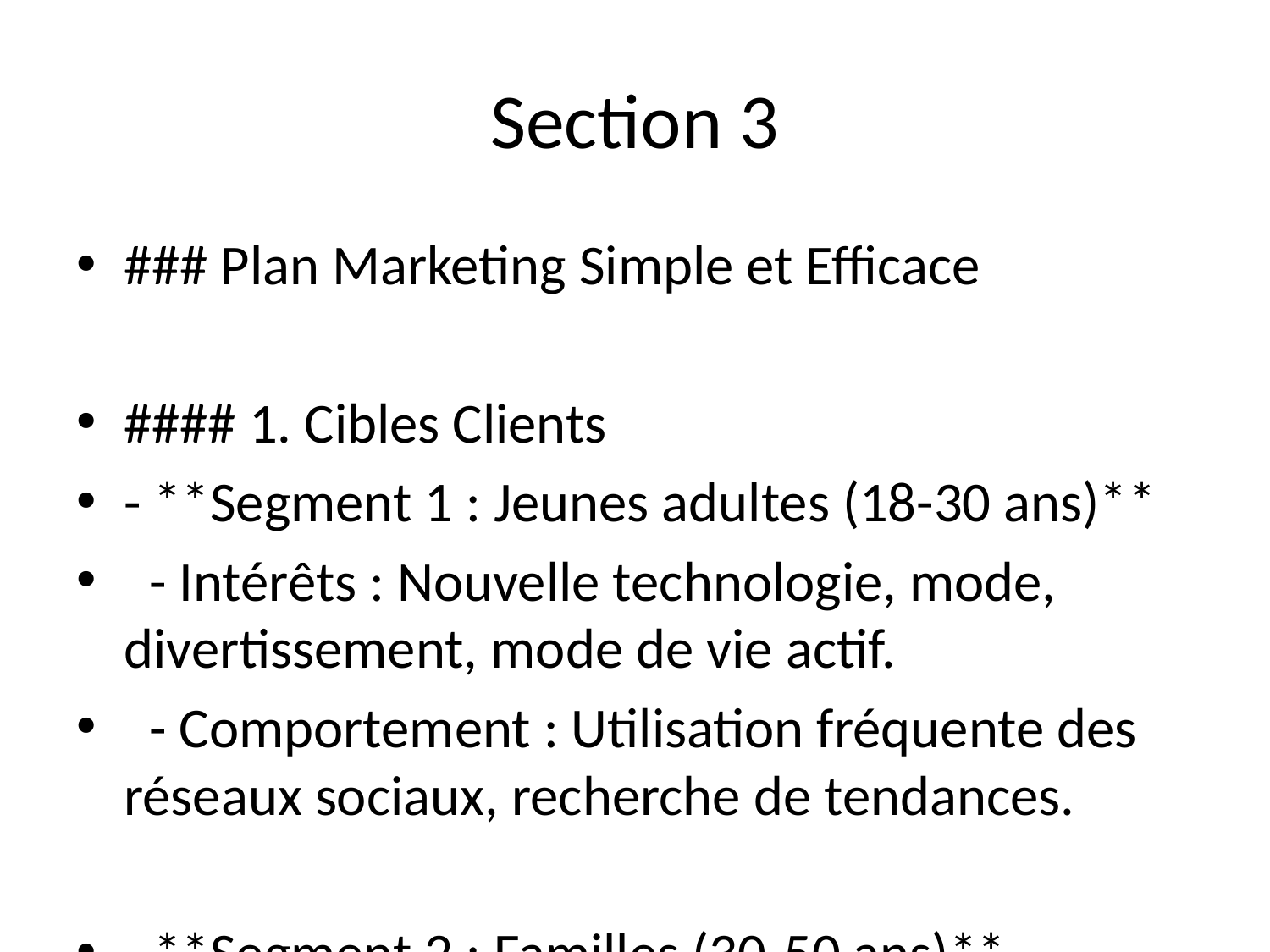

# Section 3
### Plan Marketing Simple et Efficace

#### 1. Cibles Clients
- **Segment 1 : Jeunes adultes (18-30 ans)**
  - Intérêts : Nouvelle technologie, mode, divertissement, mode de vie actif.
  - Comportement : Utilisation fréquente des réseaux sociaux, recherche de tendances.

- **Segment 2 : Familles (30-50 ans)**
  - Intérêts : Activités familiales, éducation, santé, loisirs.
  - Comportement : Recherche de produits et services qui améliorent la vie familiale.

- **Segment 3 : Seniors (50 ans et plus)**
  - Intérêts : Santé, bien-être, voyages, loisirs.
  - Comportement : Utilisation croissante d’internet pour des achats et des informations.

#### 2. Canaux de Communication
- **Digital :**
  - **Réseaux sociaux :** Facebook, Instagram et TikTok pour toucher les jeunes adultes et les familles.
  - **Email Marketing :** Campagnes ciblées pour fidéliser les clients existants et informer les prospects des nouvelles offres.
  - **Publicité en ligne :** Google Ads et annonces sur les réseaux soc